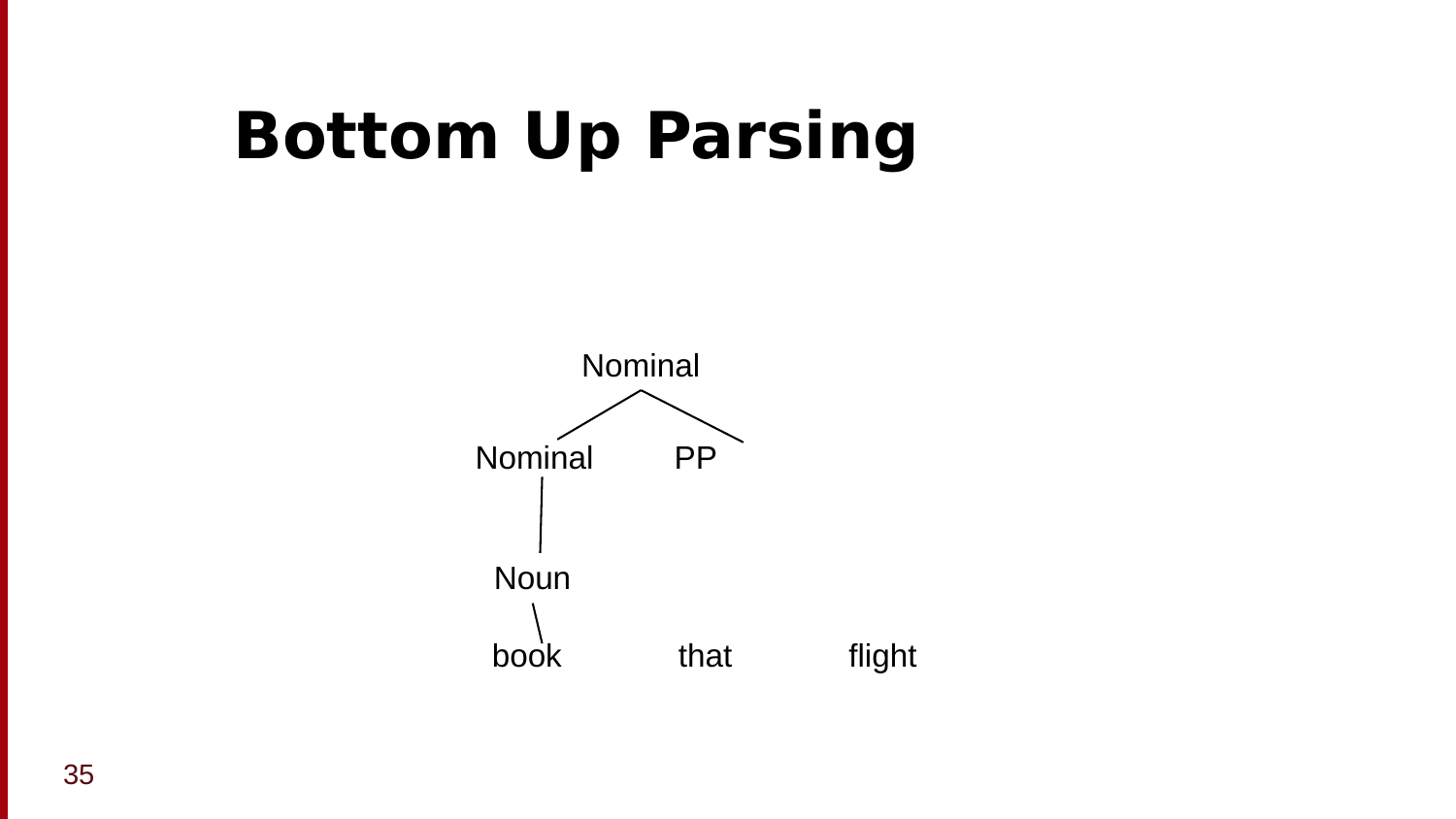

# Bottom Up Parsing

Nominal
Nominal         PP
Noun
book             that             flight
35